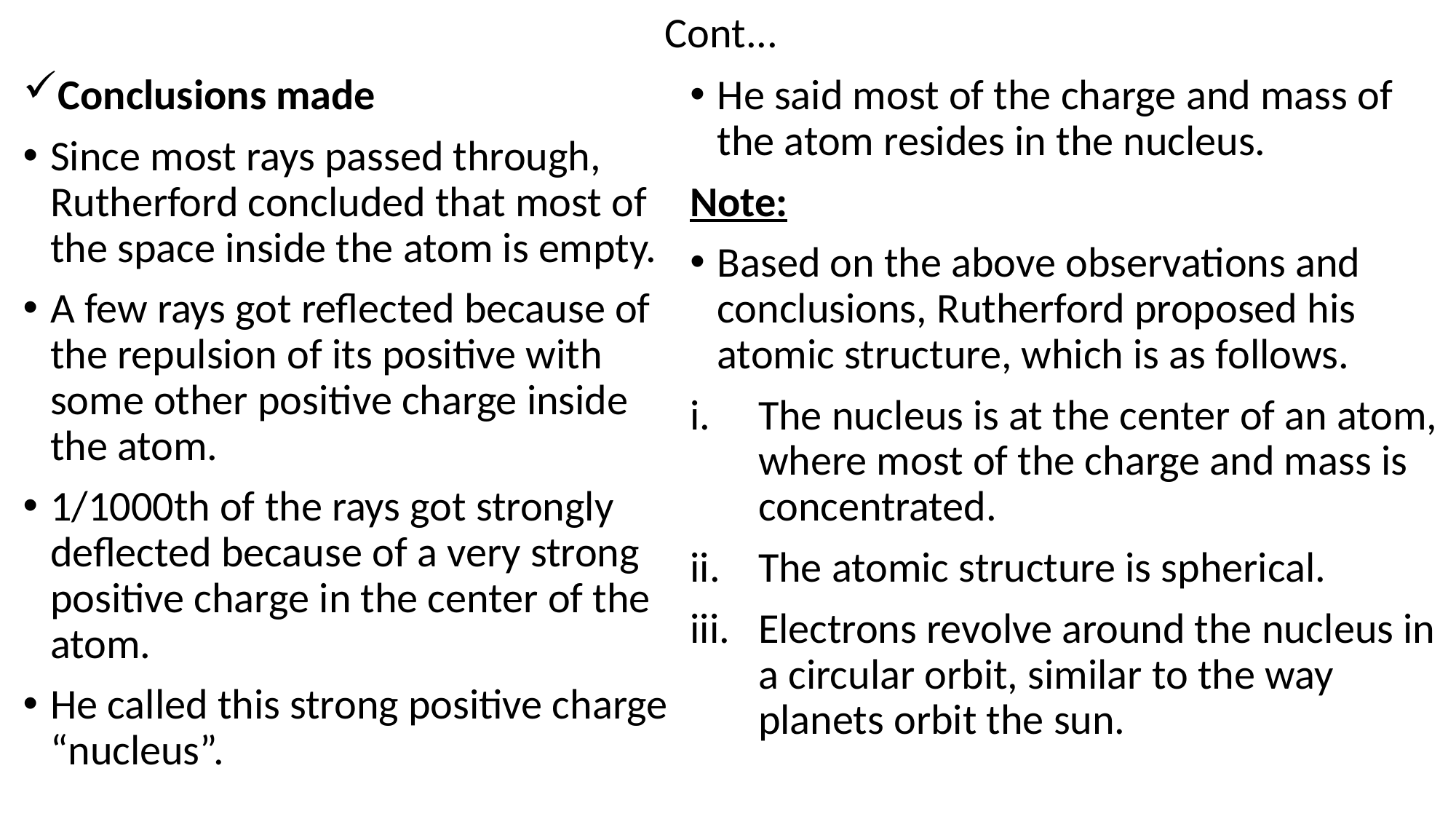

# Cont...
He said most of the charge and mass of the atom resides in the nucleus.
Note:
Based on the above observations and conclusions, Rutherford proposed his atomic structure, which is as follows.
The nucleus is at the center of an atom, where most of the charge and mass is concentrated.
The atomic structure is spherical.
Electrons revolve around the nucleus in a circular orbit, similar to the way planets orbit the sun.

Conclusions made
Since most rays passed through, Rutherford concluded that most of the space inside the atom is empty.
A few rays got reflected because of the repulsion of its positive with some other positive charge inside the atom.
1/1000th of the rays got strongly deflected because of a very strong positive charge in the center of the atom.
He called this strong positive charge “nucleus”.